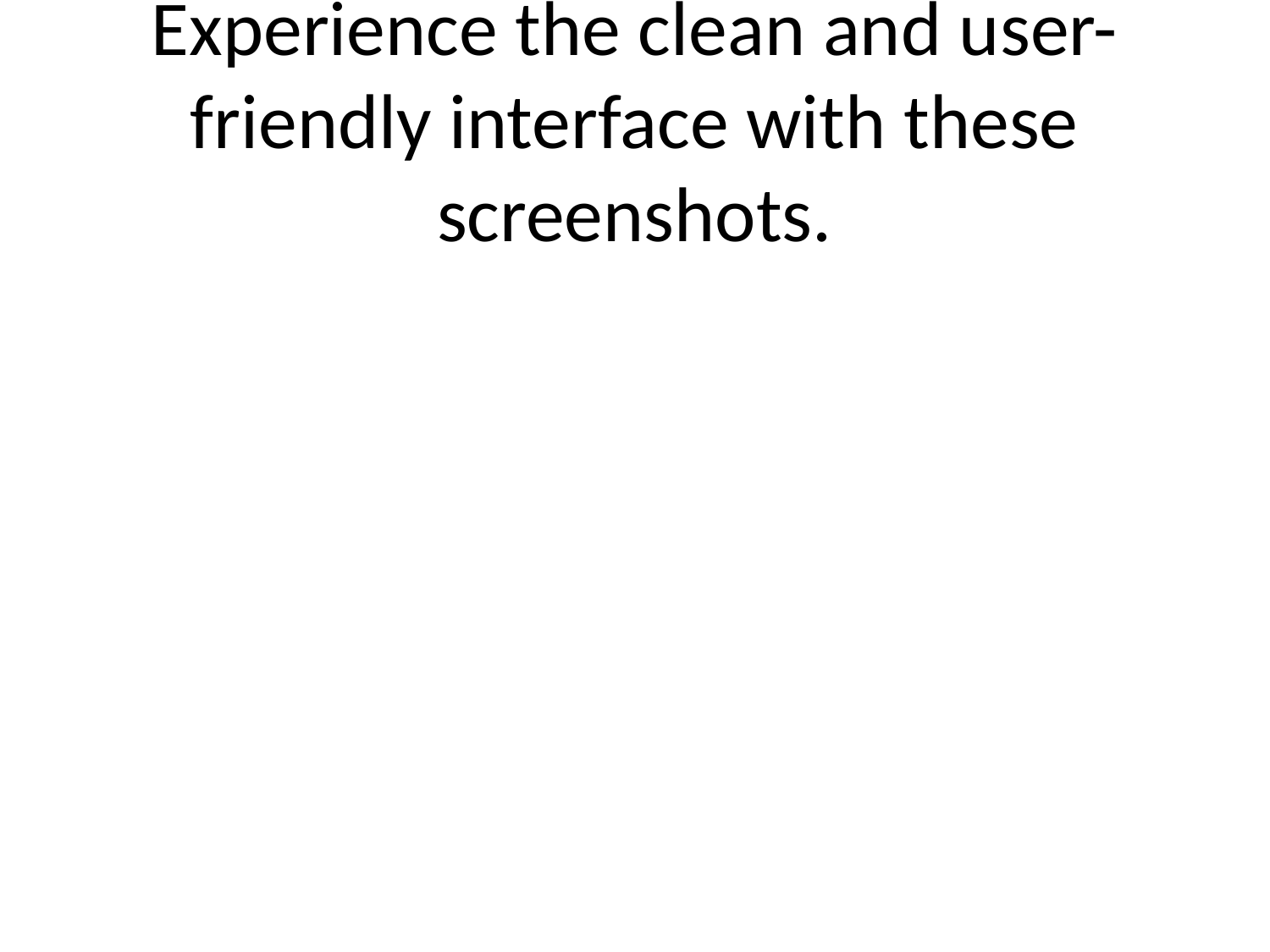

# Experience the clean and user-friendly interface with these screenshots.